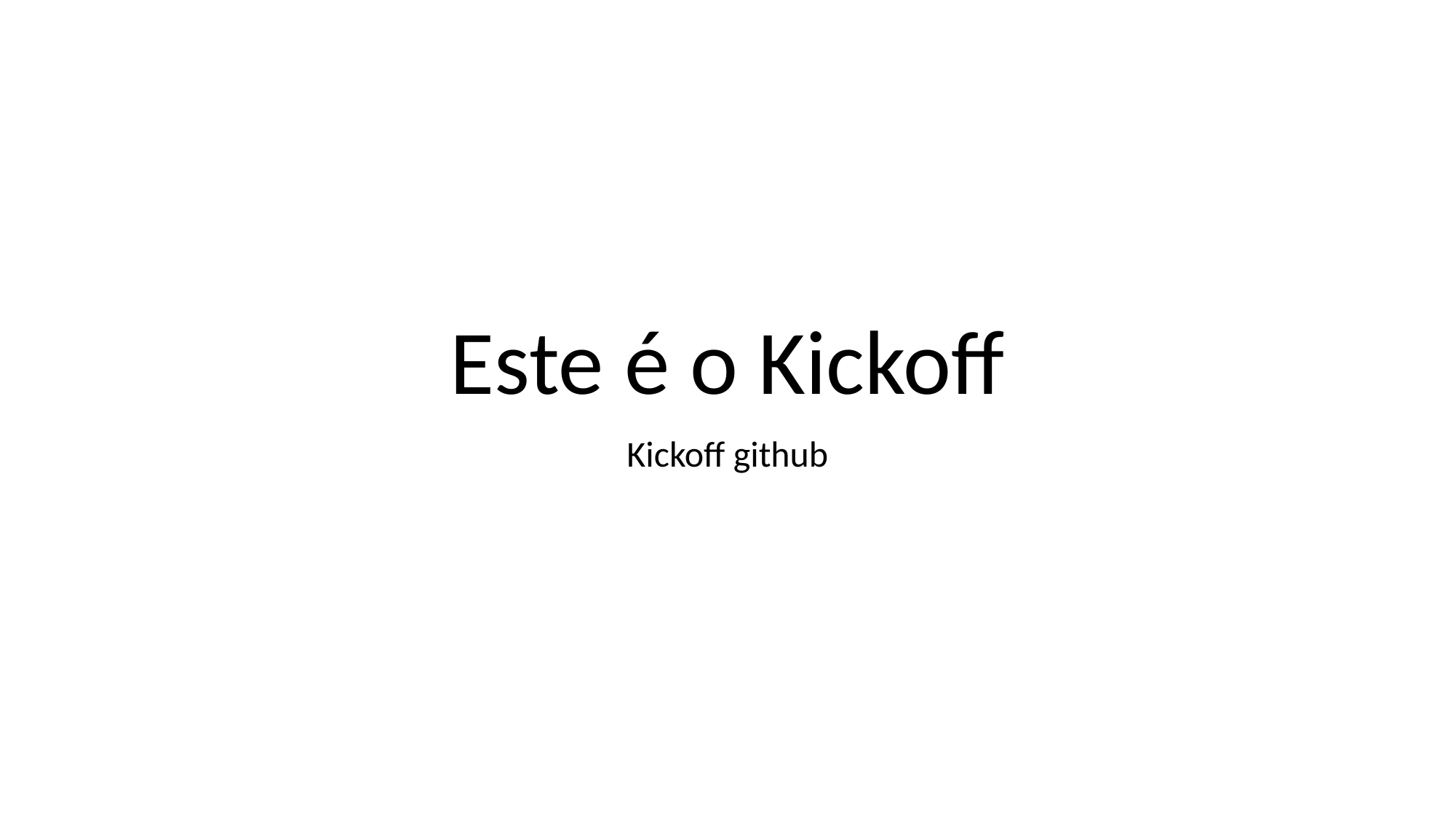

# Este é o Kickoff
Kickoff github